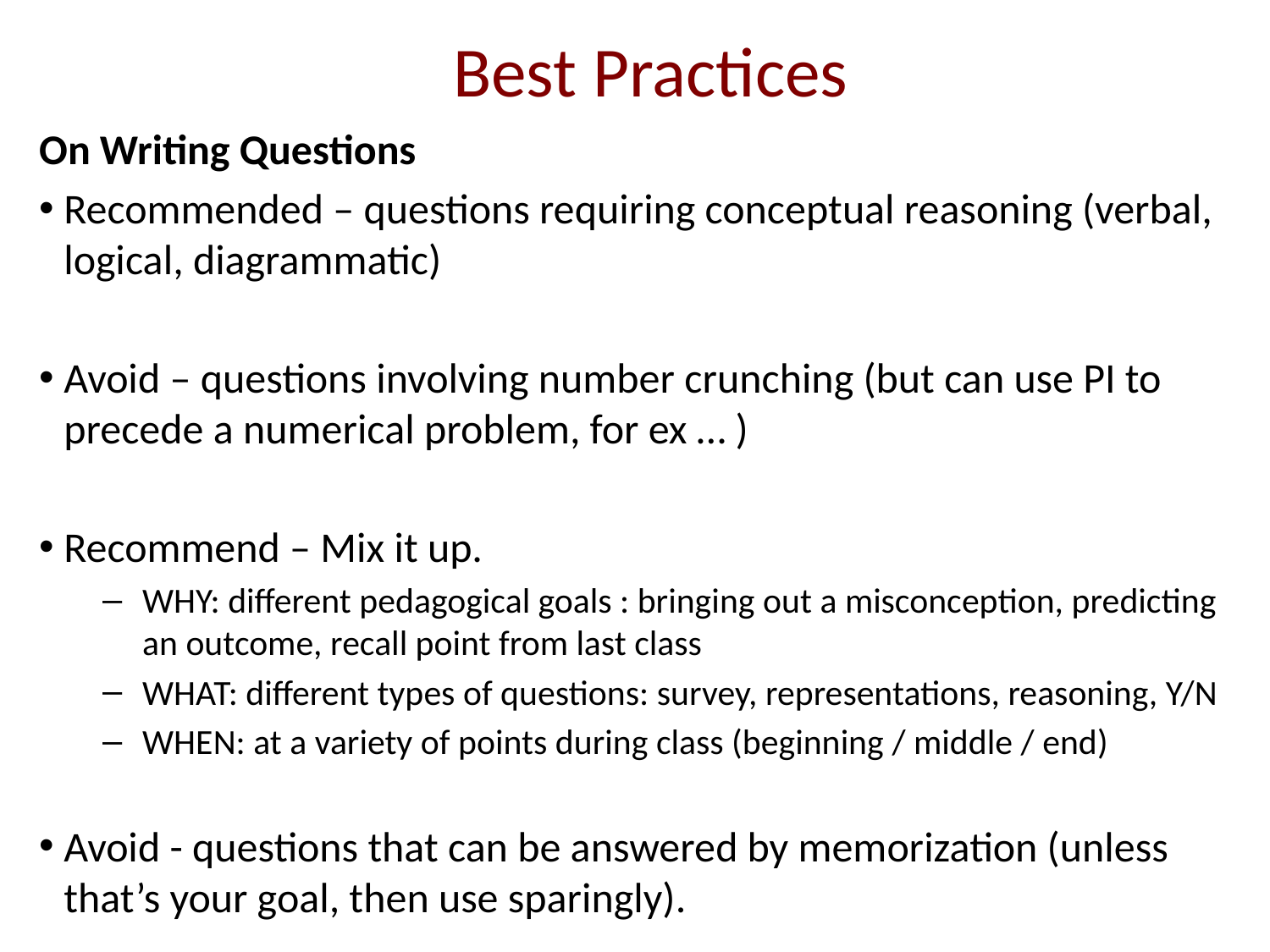

Best Practices
On Writing Questions
Recommended – questions requiring conceptual reasoning (verbal, logical, diagrammatic)

Avoid – questions involving number crunching (but can use PI to precede a numerical problem, for ex … )

Recommend – Mix it up.
WHY: different pedagogical goals : bringing out a misconception, predicting an outcome, recall point from last class
WHAT: different types of questions: survey, representations, reasoning, Y/N
WHEN: at a variety of points during class (beginning / middle / end)

Avoid - questions that can be answered by memorization (unless that’s your goal, then use sparingly).